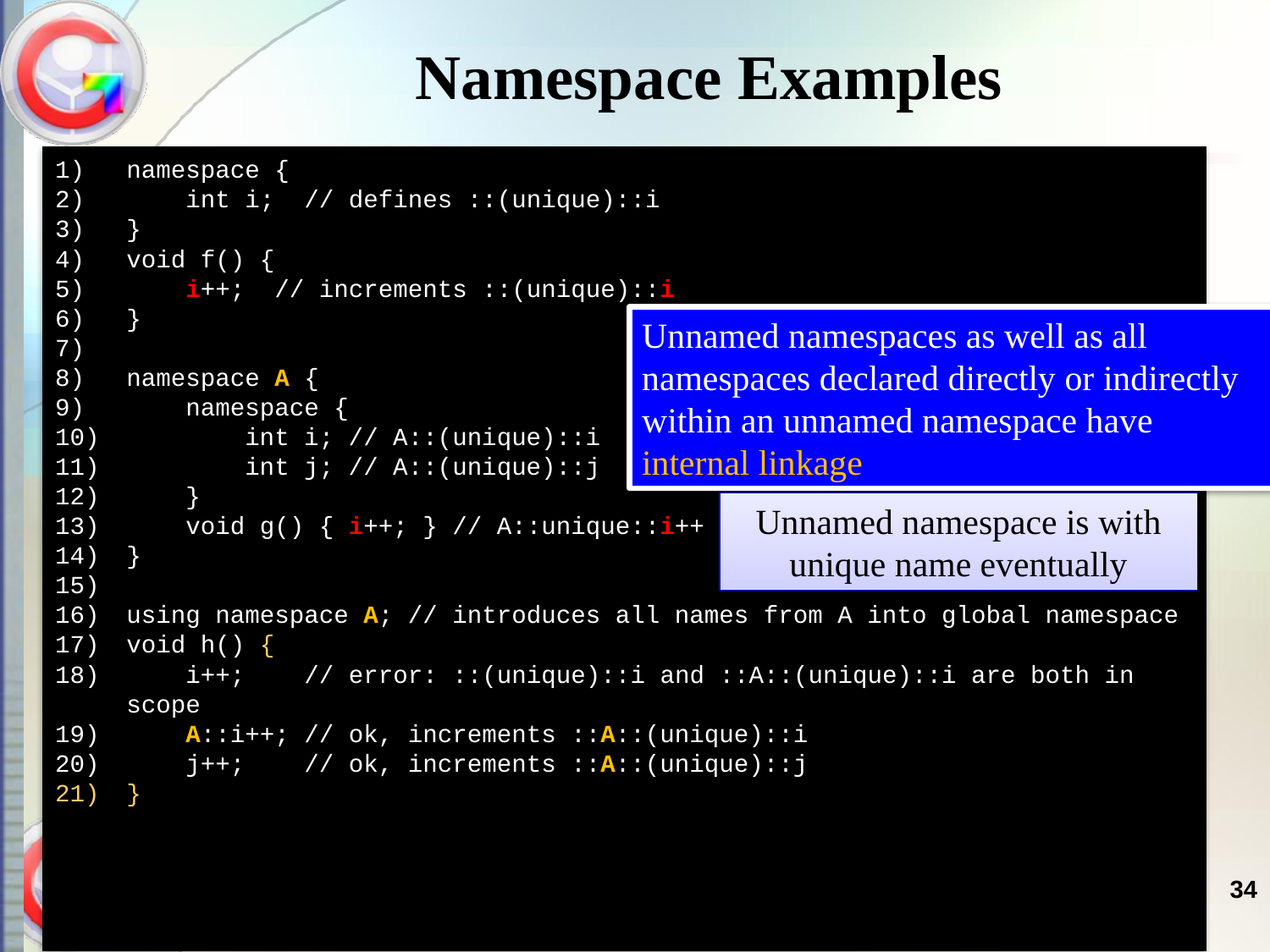

# Namespace Examples
namespace {
    int i;  // defines ::(unique)::i
}
void f() {
    i++;  // increments ::(unique)::i
}

namespace A {
    namespace {
        int i; // A::(unique)::i
        int j; // A::(unique)::j
    }
    void g() { i++; } // A::unique::i++
}

using namespace A; // introduces all names from A into global namespace
void h() {
    i++;    // error: ::(unique)::i and ::A::(unique)::i are both in scope
    A::i++; // ok, increments ::A::(unique)::i
    j++;    // ok, increments ::A::(unique)::j
}
Unnamed namespaces as well as all namespaces declared directly or indirectly within an unnamed namespace have internal linkage
Unnamed namespace is with unique name eventually
34